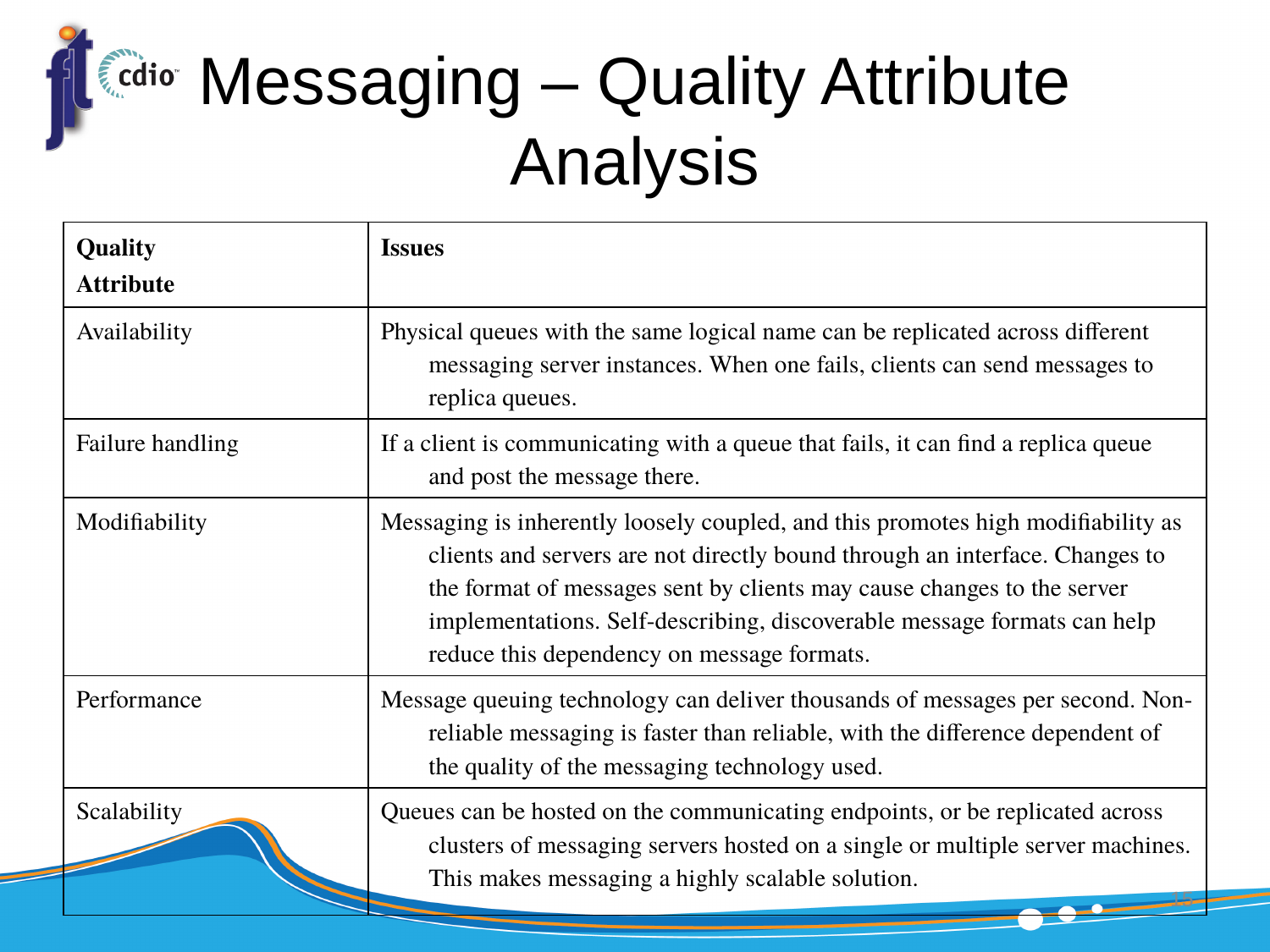

# Messaging – Quality Attribute Analysis
| Quality Attribute | Issues |
| --- | --- |
| Availability | Physical queues with the same logical name can be replicated across different messaging server instances. When one fails, clients can send messages to replica queues. |
| Failure handling | If a client is communicating with a queue that fails, it can find a replica queue and post the message there. |
| Modifiability | Messaging is inherently loosely coupled, and this promotes high modifiability as clients and servers are not directly bound through an interface. Changes to the format of messages sent by clients may cause changes to the server implementations. Self-describing, discoverable message formats can help reduce this dependency on message formats. |
| Performance | Message queuing technology can deliver thousands of messages per second. Non-reliable messaging is faster than reliable, with the difference dependent of the quality of the messaging technology used. |
| Scalability | Queues can be hosted on the communicating endpoints, or be replicated across clusters of messaging servers hosted on a single or multiple server machines. This makes messaging a highly scalable solution. |
15